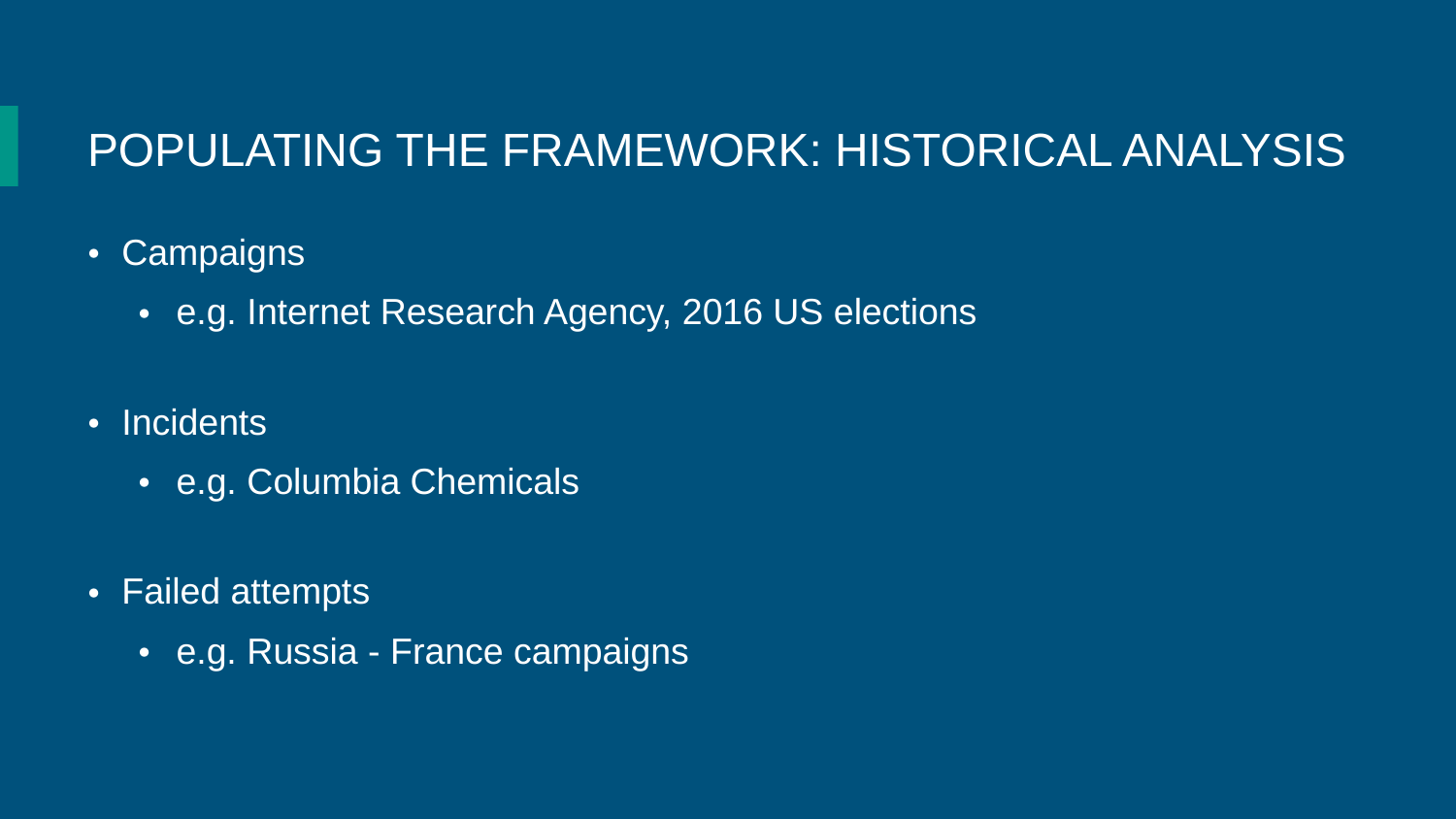

# POPULATING THE FRAMEWORK: HISTORICAL ANALYSIS
Campaigns
e.g. Internet Research Agency, 2016 US elections

Incidents
e.g. Columbia Chemicals

Failed attempts
e.g. Russia - France campaigns
7